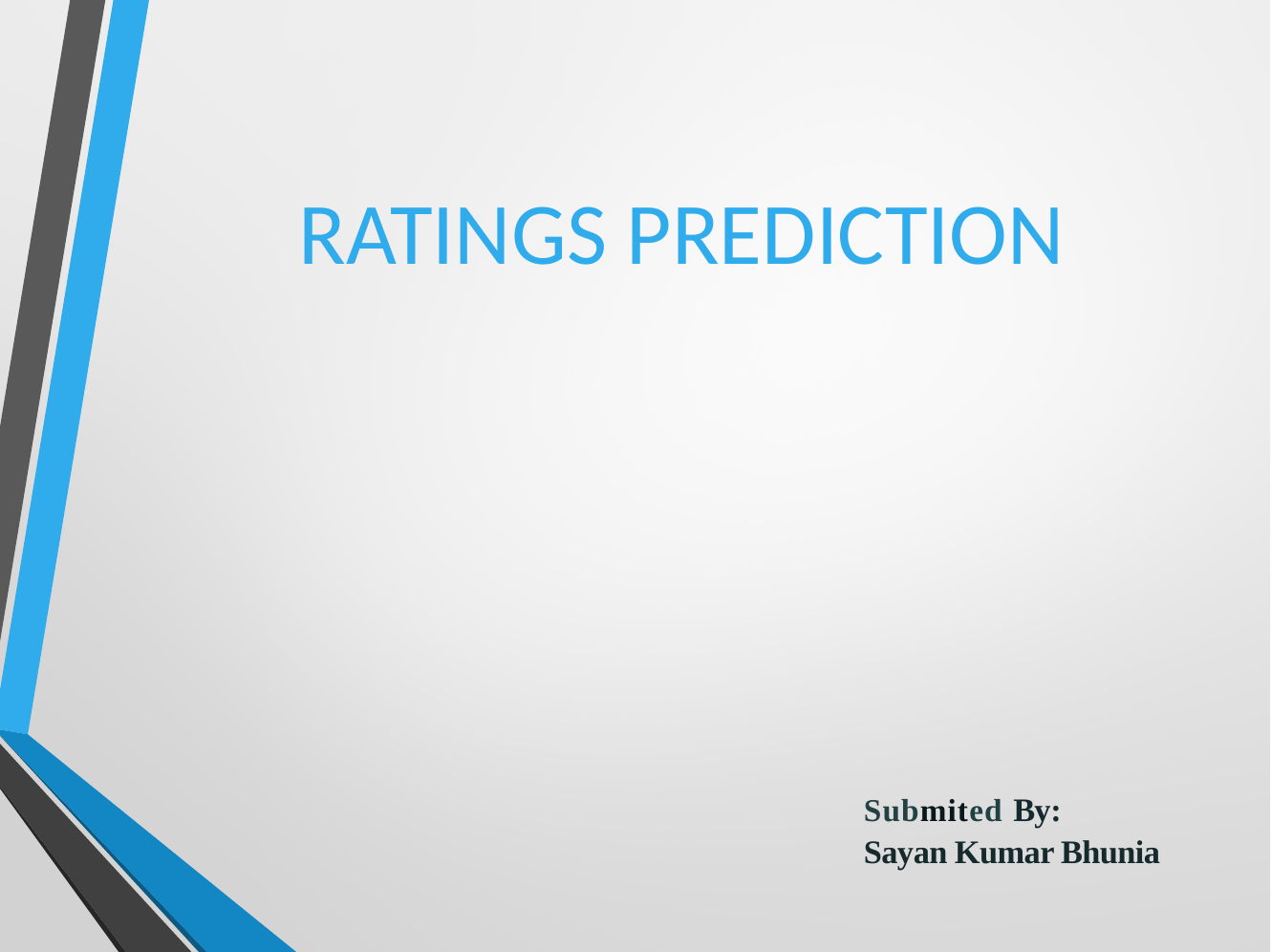

# RATINGS PREDICTION
Submited By:
Sayan Kumar Bhunia